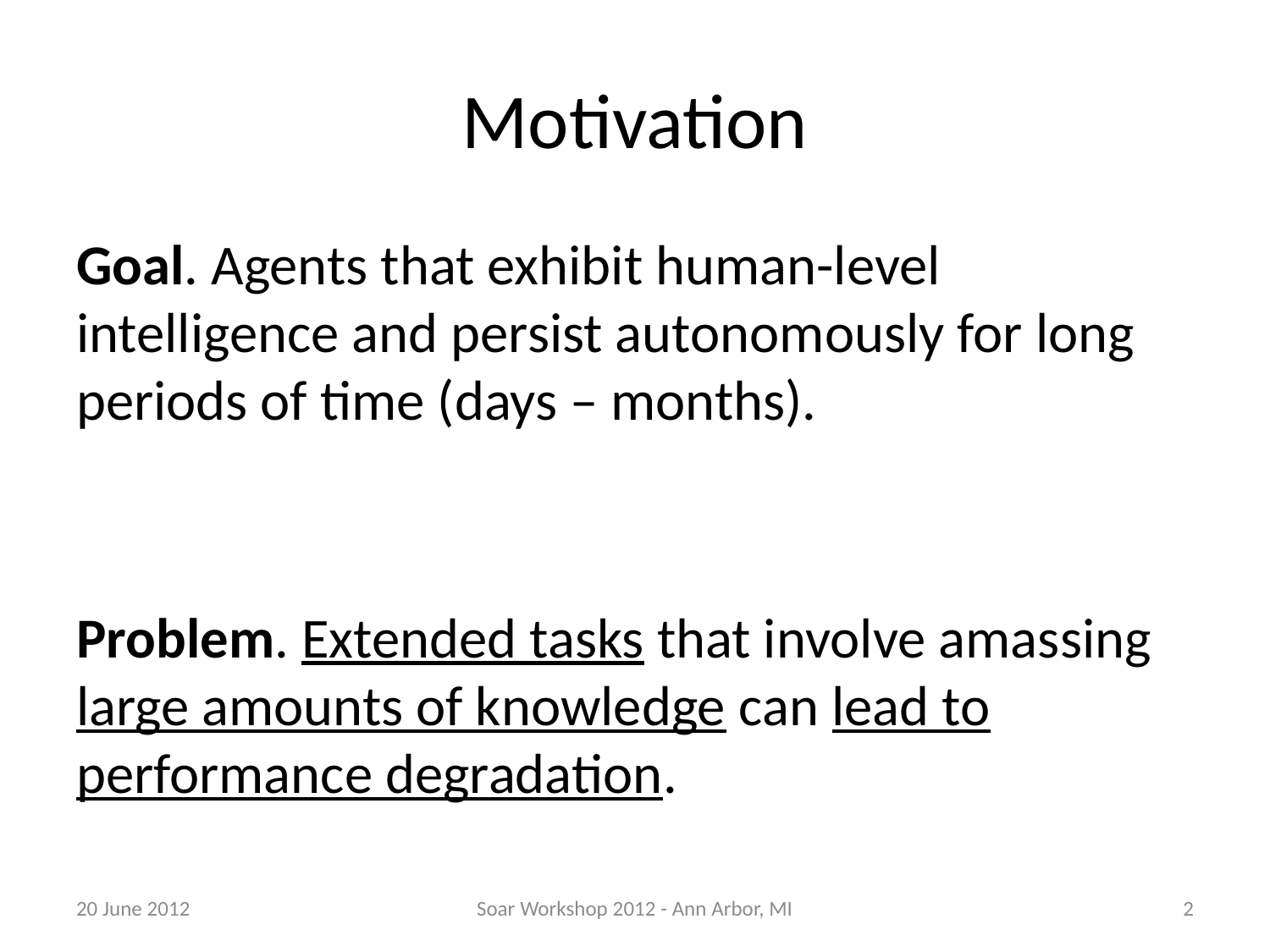

# Motivation
Goal. Agents that exhibit human-level intelligence and persist autonomously for long periods of time (days – months).

Problem. Extended tasks that involve amassing large amounts of knowledge can lead to performance degradation.
20 June 2012
Soar Workshop 2012 - Ann Arbor, MI
2